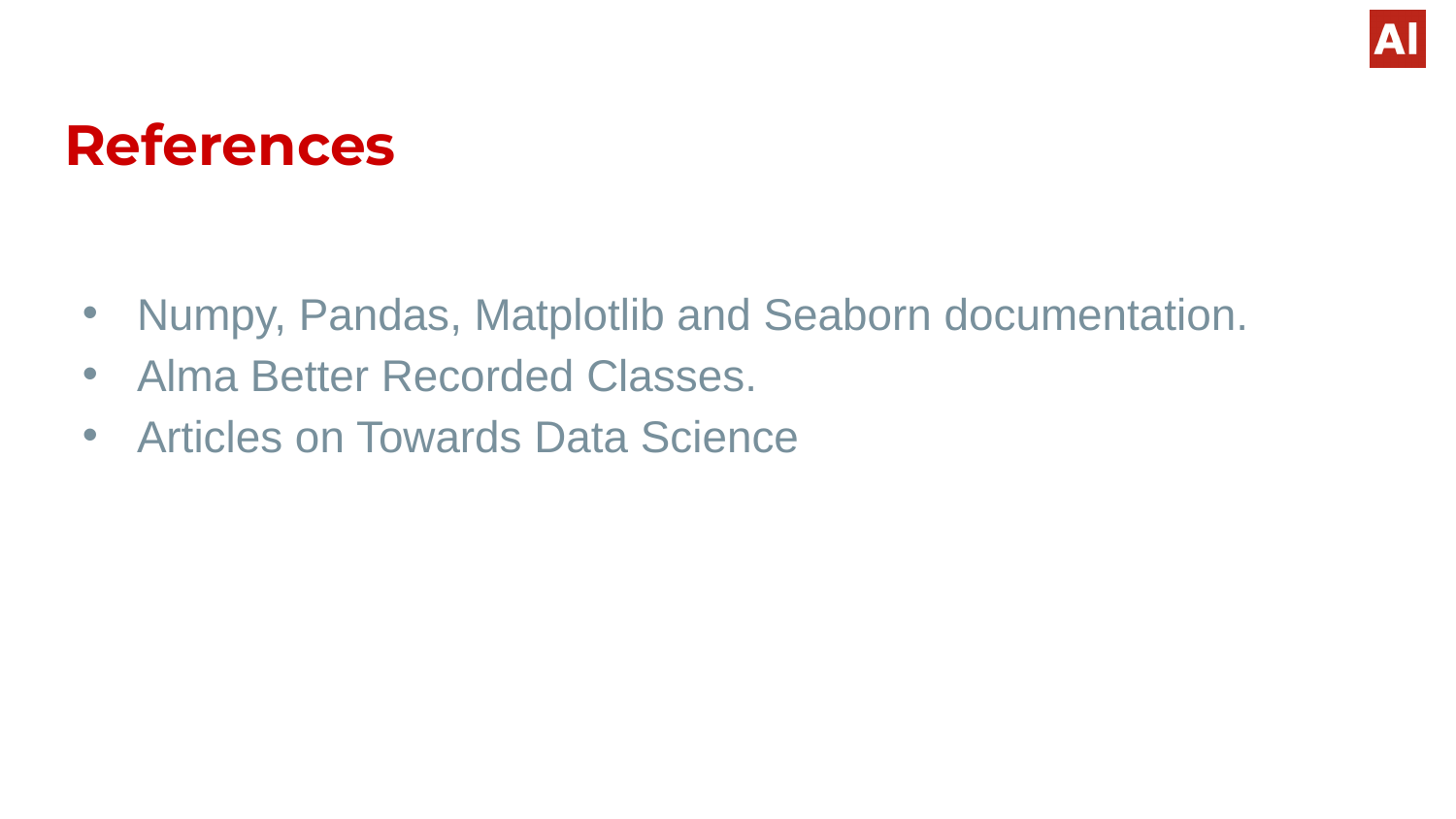

# References
Numpy, Pandas, Matplotlib and Seaborn documentation.
Alma Better Recorded Classes.
Articles on Towards Data Science